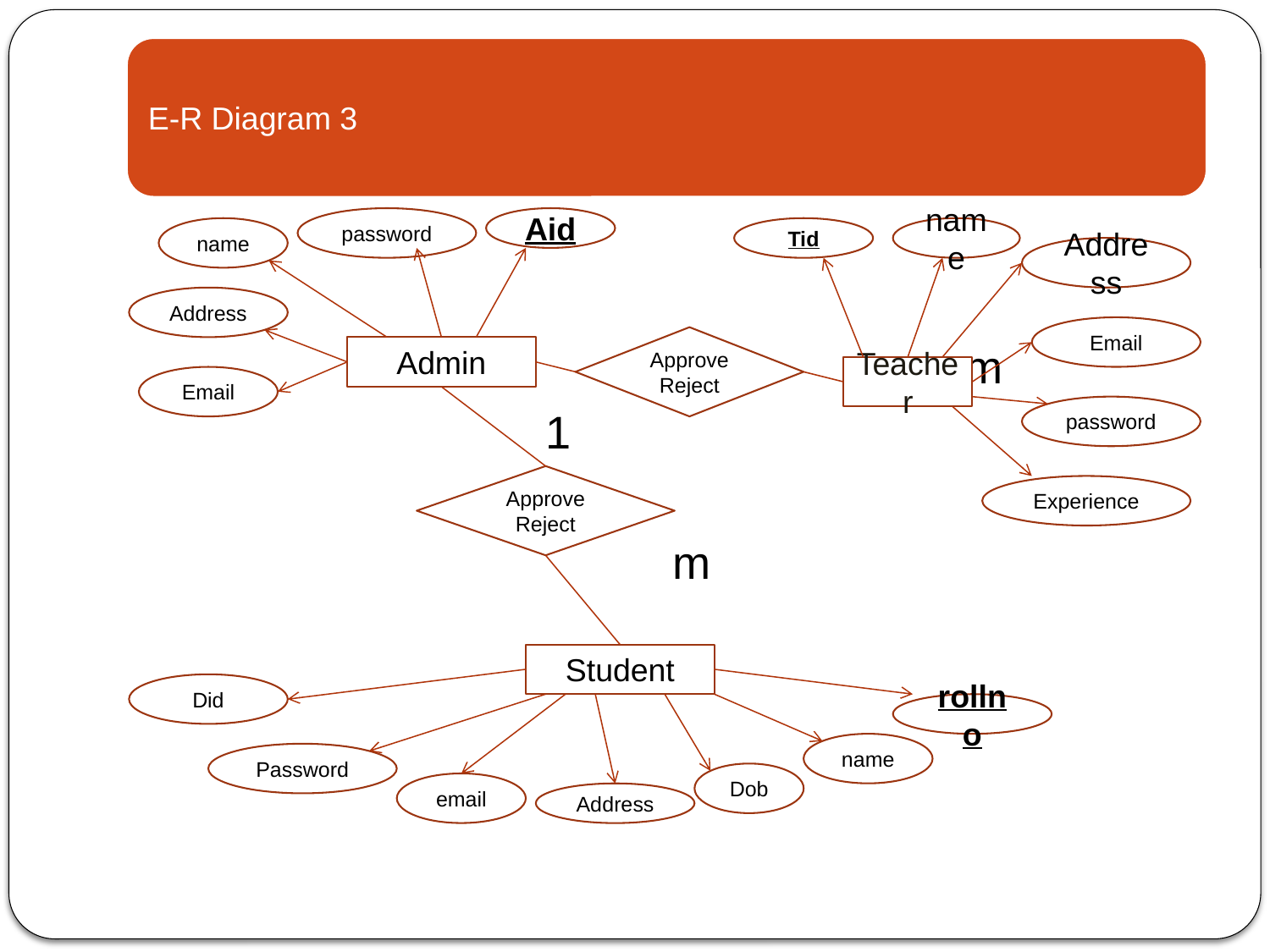

E-R Diagram 3

                                        1                       m
                                1

                                          m
password
Aid
name
Tid
name
Address
Address
Email
Approve
Reject
Admin
Teacher
Email
password
Approve
Reject
Experience
Student
Did
rollno
name
Password
Dob
email
Address